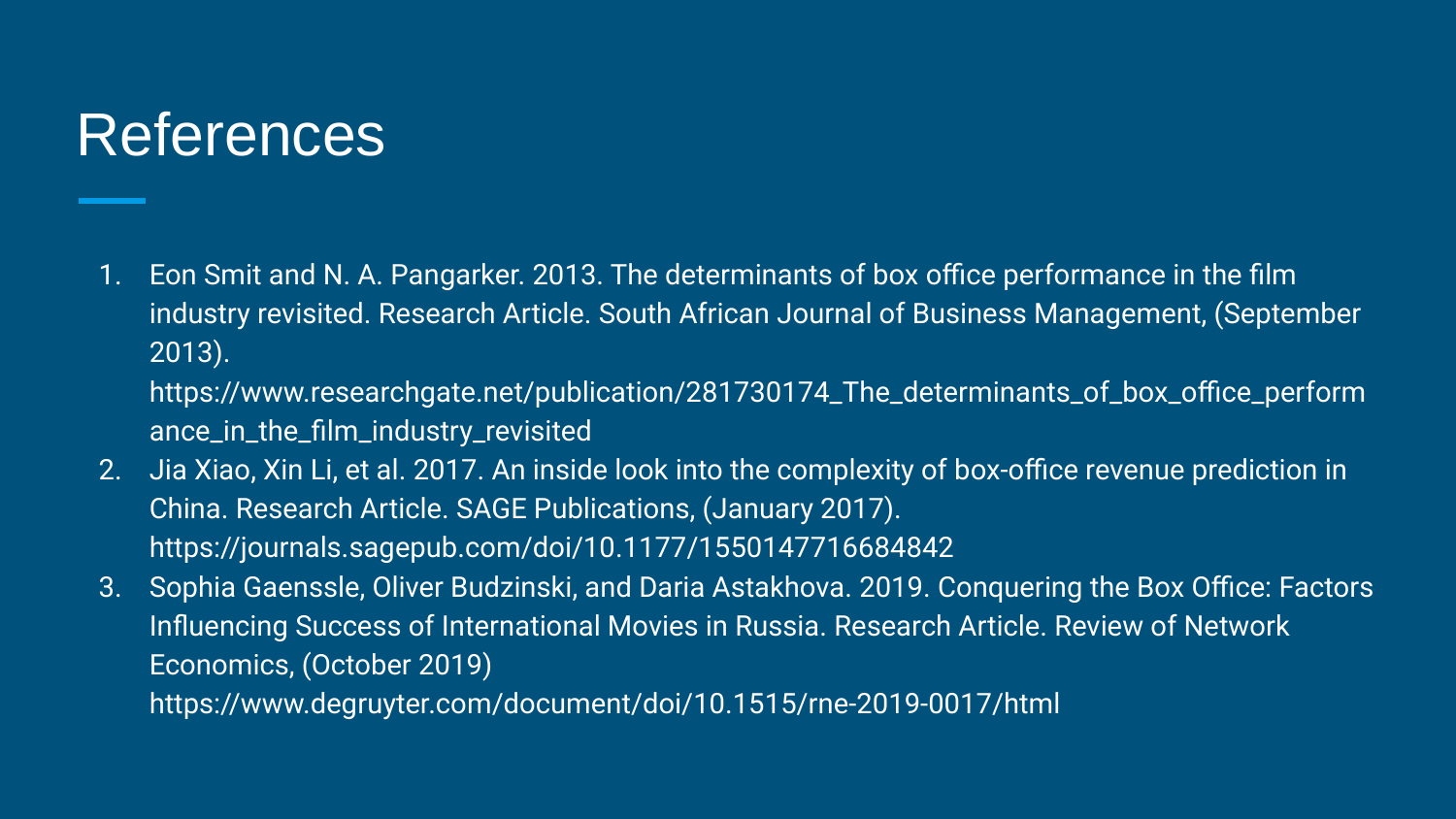

# References
Eon Smit and N. A. Pangarker. 2013. The determinants of box office performance in the film industry revisited. Research Article. South African Journal of Business Management, (September 2013). https://www.researchgate.net/publication/281730174_The_determinants_of_box_office_performance_in_the_film_industry_revisited
Jia Xiao, Xin Li, et al. 2017. An inside look into the complexity of box-office revenue prediction in China. Research Article. SAGE Publications, (January 2017). https://journals.sagepub.com/doi/10.1177/1550147716684842
Sophia Gaenssle, Oliver Budzinski, and Daria Astakhova. 2019. Conquering the Box Office: Factors Influencing Success of International Movies in Russia. Research Article. Review of Network Economics, (October 2019) https://www.degruyter.com/document/doi/10.1515/rne-2019-0017/html